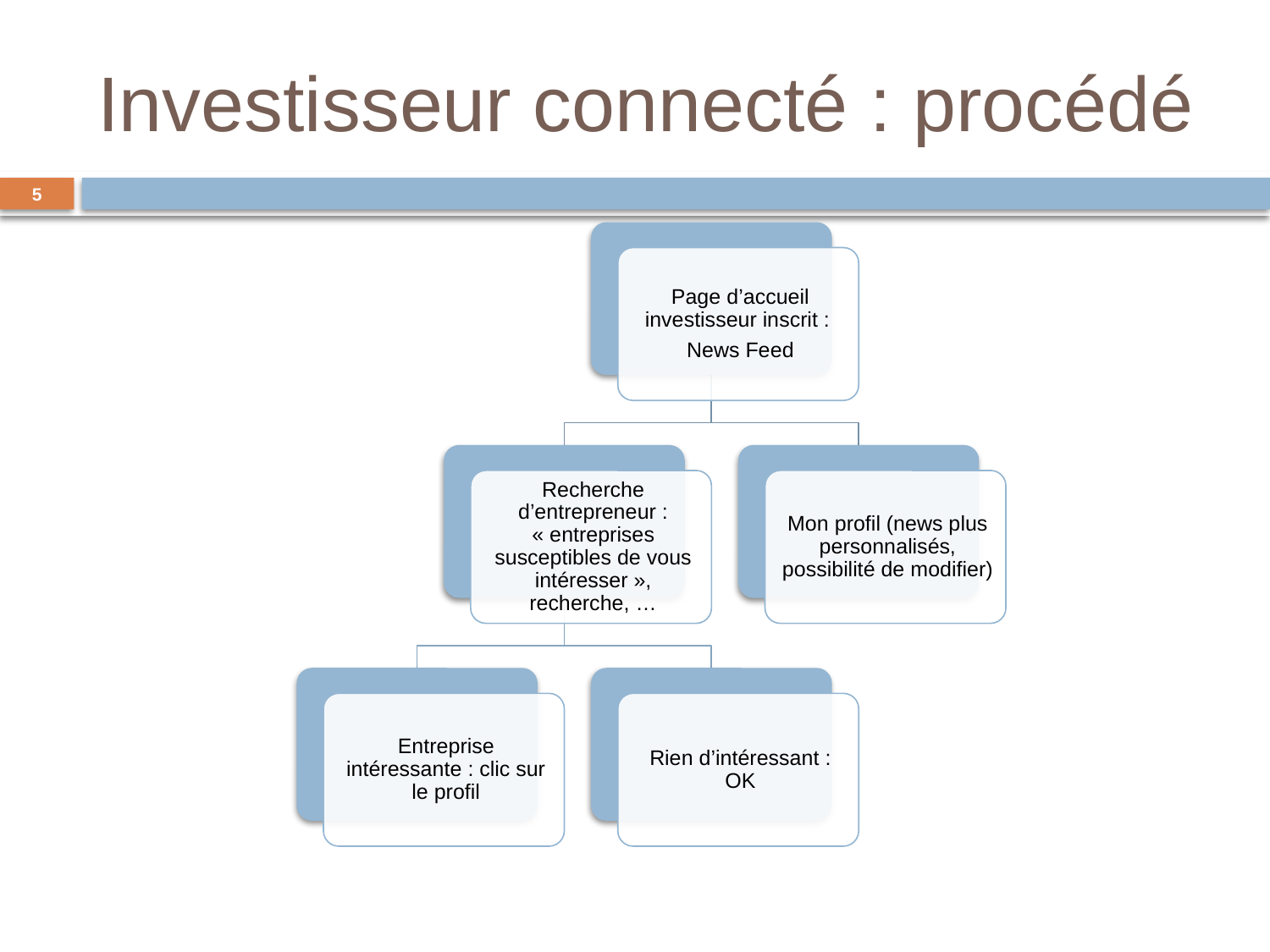

# Investisseur connecté : procédé
5
Page d’accueil investisseur inscrit :
News Feed
Recherche d’entrepreneur : « entreprises susceptibles de vous intéresser », recherche, …
Entreprise intéressante : clic sur le profil
Rien d’intéressant : OK
Mon profil (news plus personnalisés, possibilité de modifier)